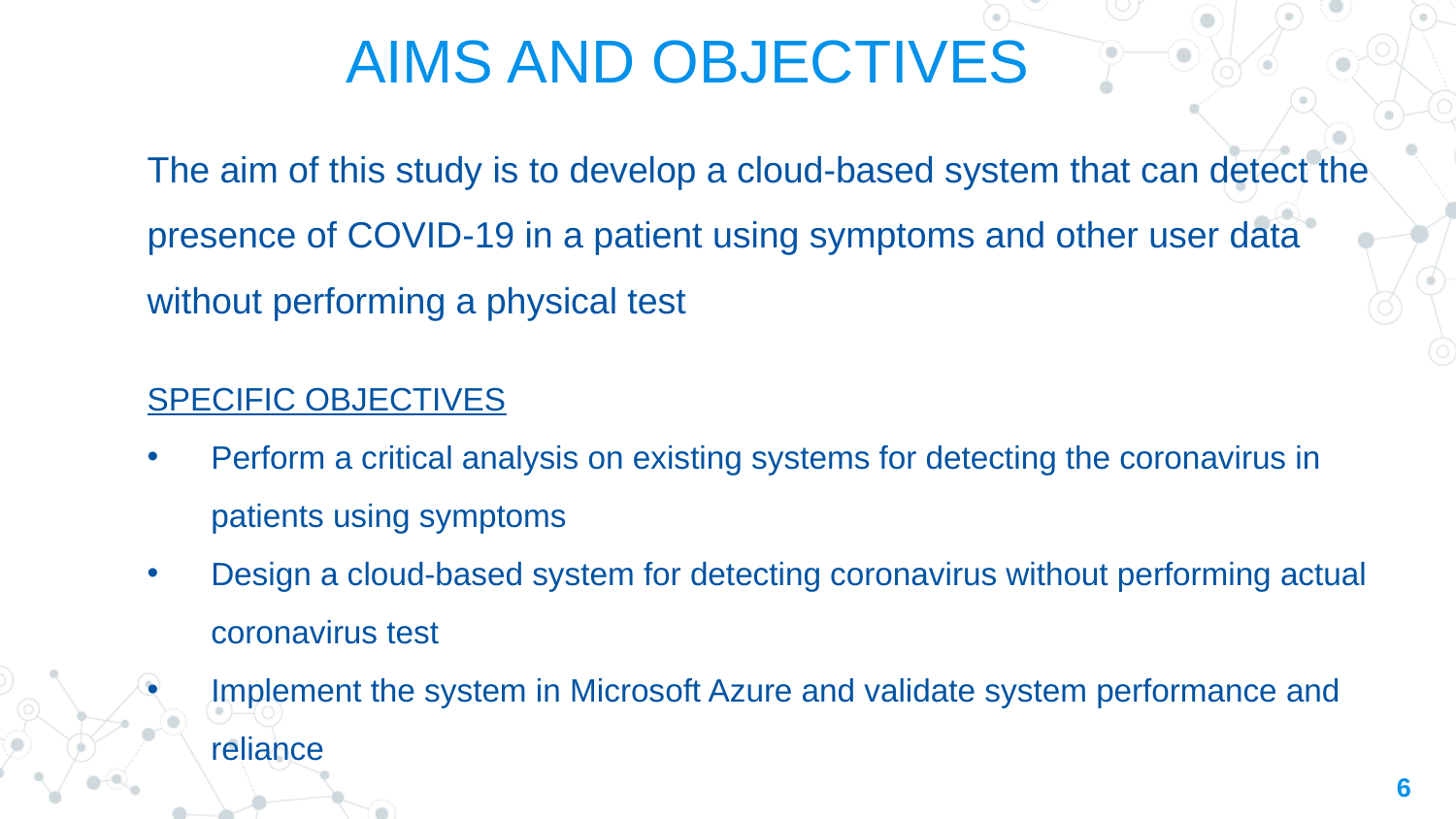

AIMS AND OBJECTIVES
The aim of this study is to develop a cloud-based system that can detect the presence of COVID-19 in a patient using symptoms and other user data without performing a physical test
SPECIFIC OBJECTIVES
Perform a critical analysis on existing systems for detecting the coronavirus in patients using symptoms
Design a cloud-based system for detecting coronavirus without performing actual coronavirus test
Implement the system in Microsoft Azure and validate system performance and reliance
6